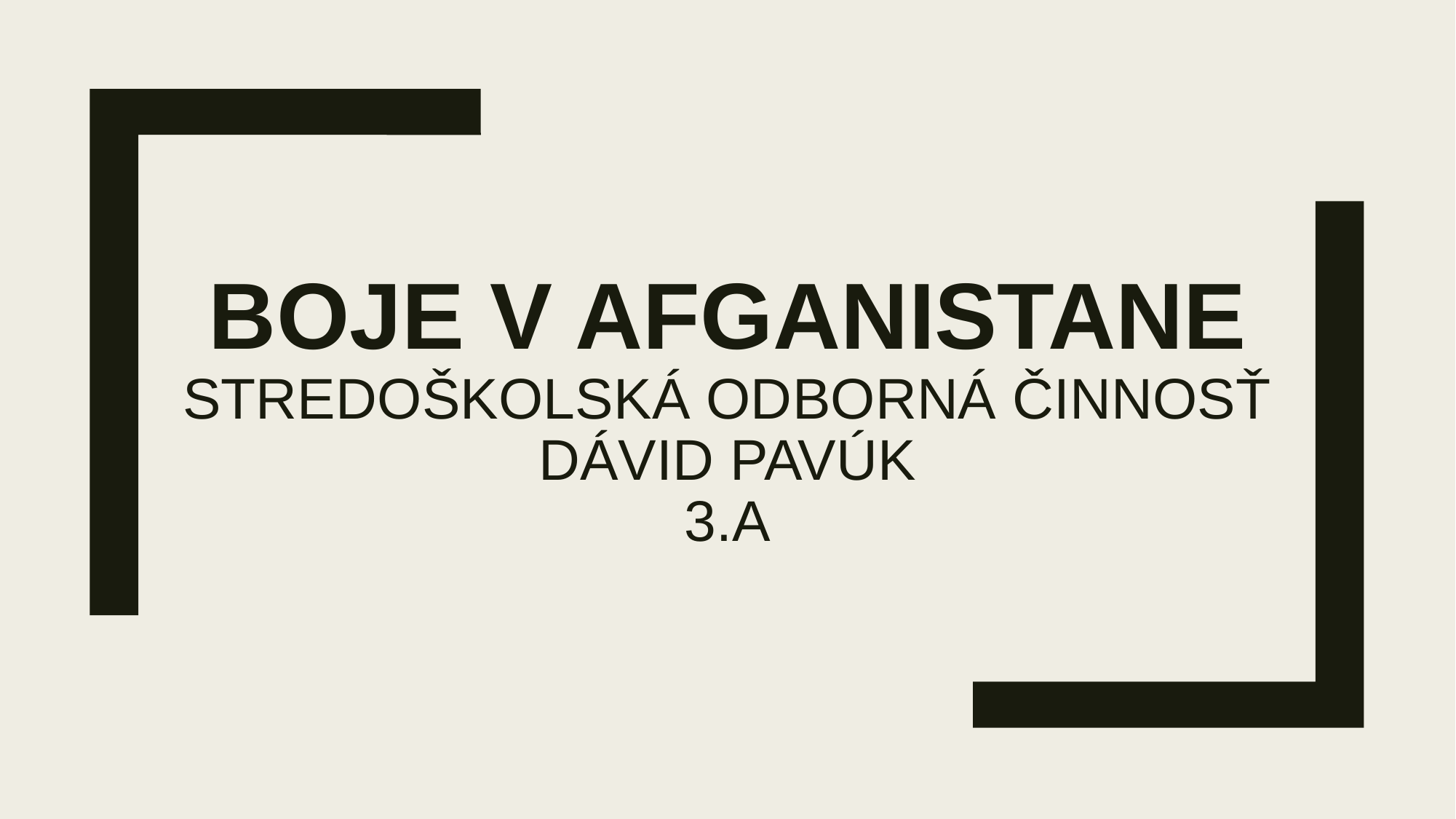

# Boje v Afganistane Stredoškolská odborná činnosť Dávid Pavúk 3.A